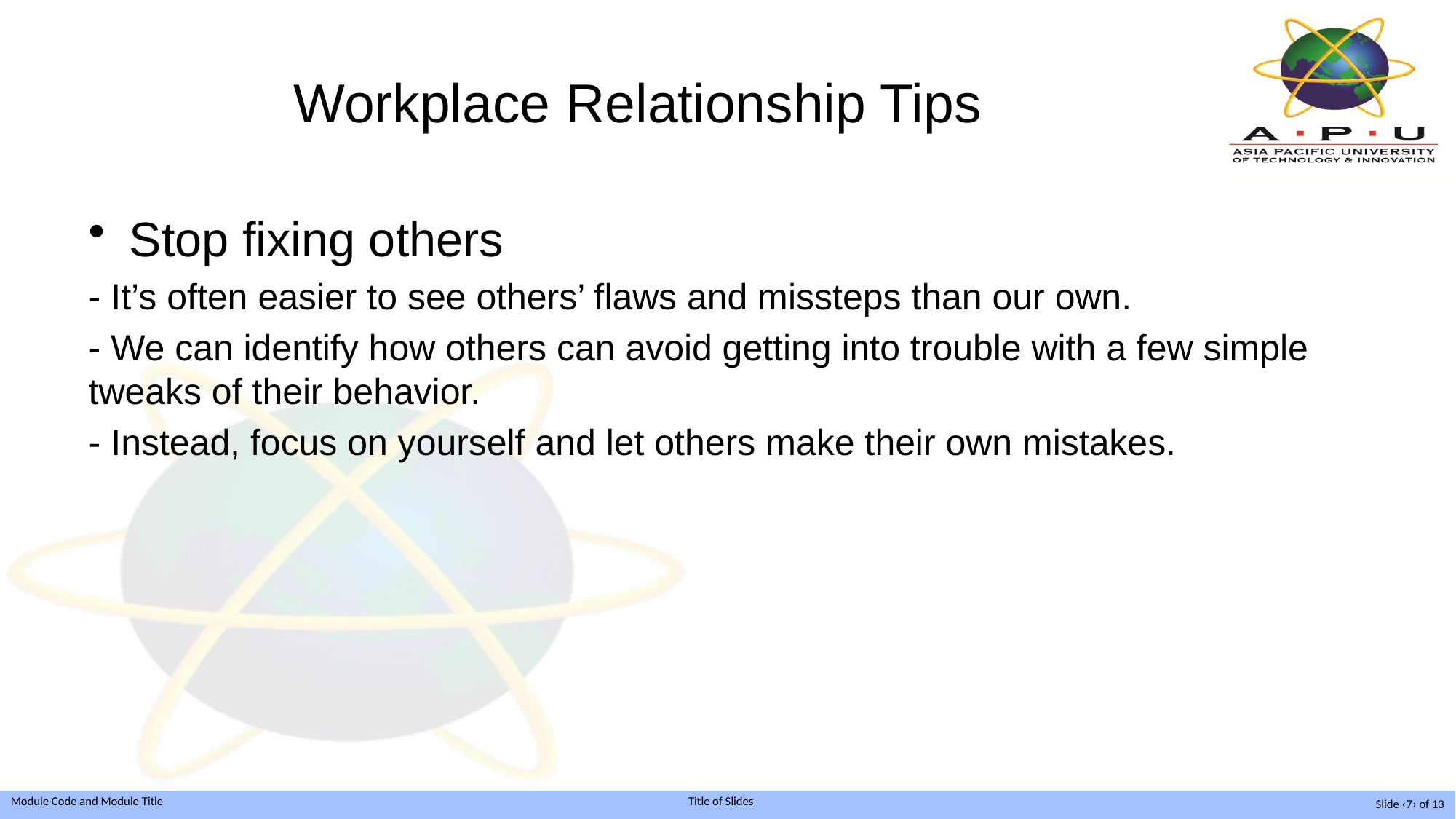

# Workplace Relationship Tips
Stop fixing others
- It’s often easier to see others’ flaws and missteps than our own.
- We can identify how others can avoid getting into trouble with a few simple tweaks of their behavior.
- Instead, focus on yourself and let others make their own mistakes.
Slide ‹7› of 13